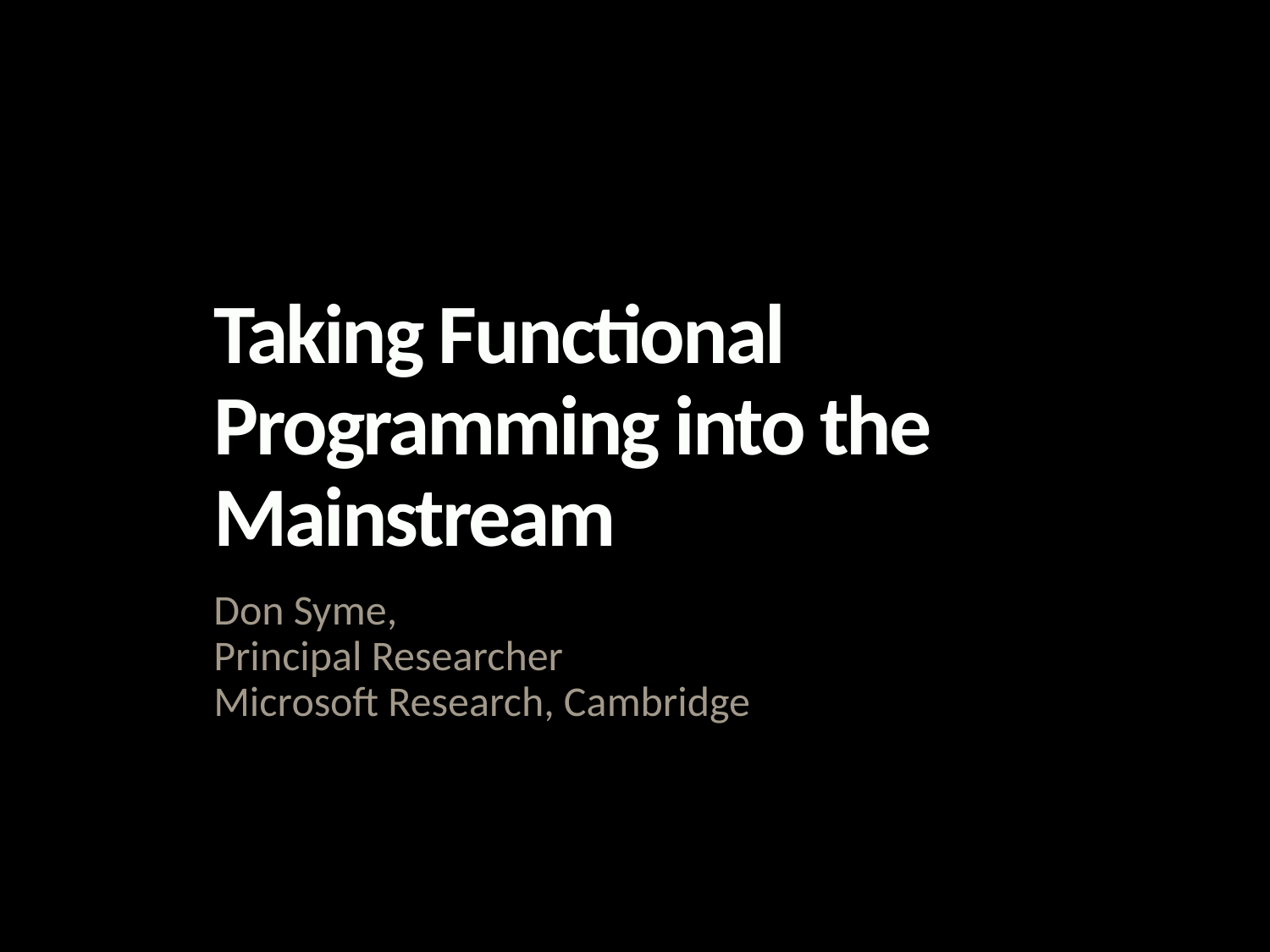

# Taking Functional Programming into the Mainstream

Don Syme,
Principal Researcher
Microsoft Research, Cambridge